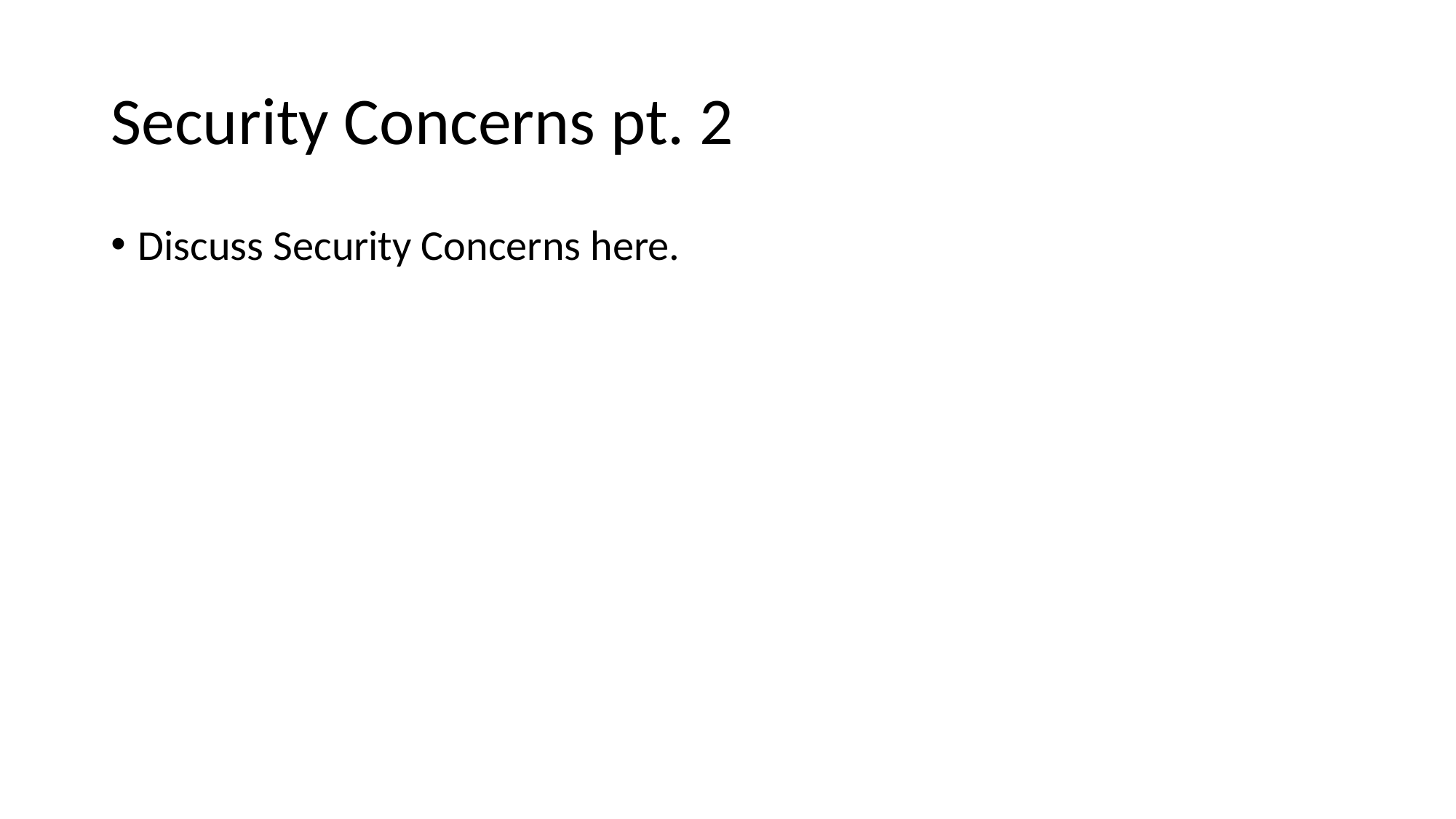

# Security Concerns pt. 2
Discuss Security Concerns here.